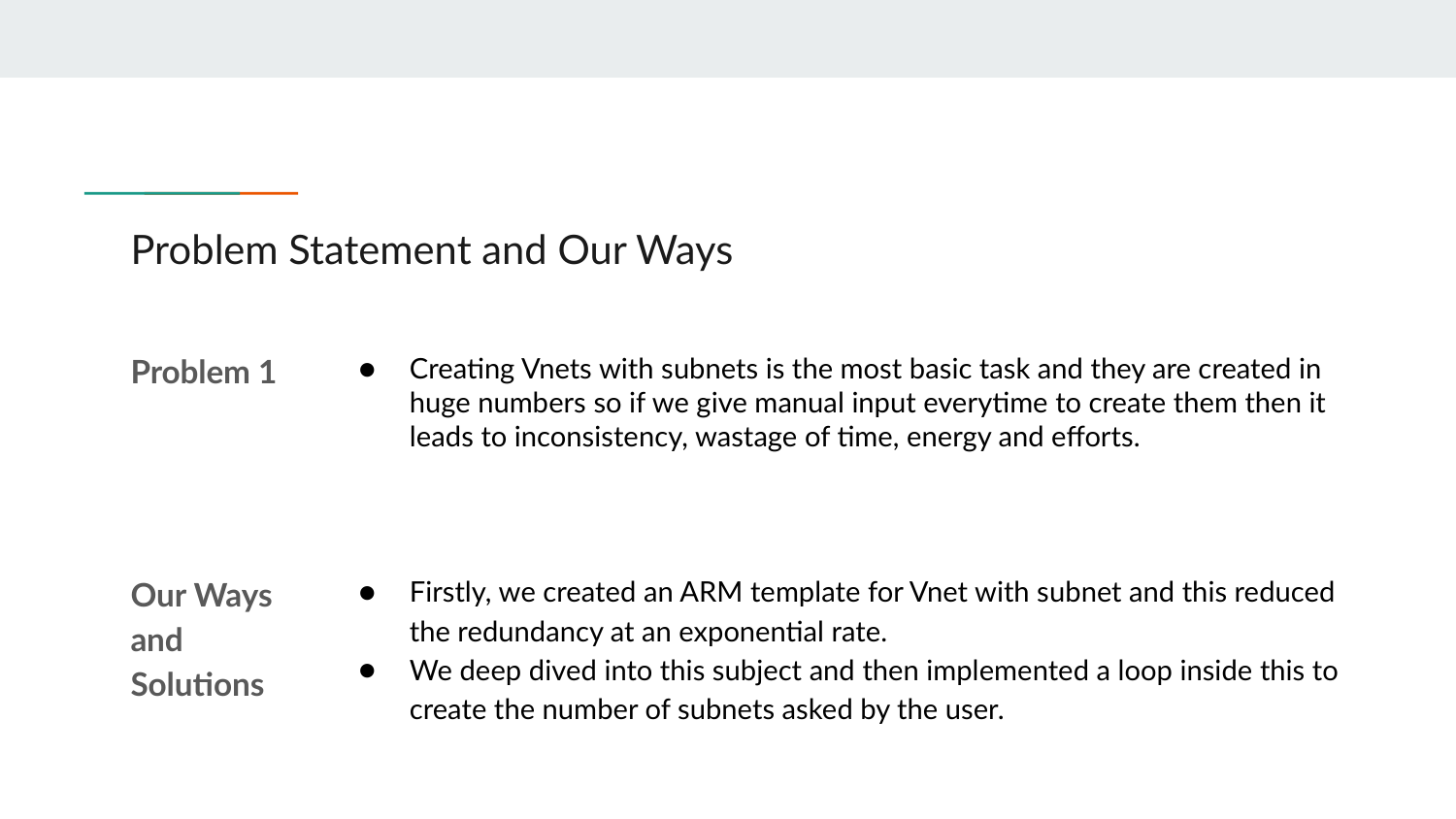

# Problem Statement and Our Ways
Problem 1

Creating Vnets with subnets is the most basic task and they are created in huge numbers so if we give manual input everytime to create them then it  leads to inconsistency, wastage of time, energy and efforts.
Our Ways and Solutions
Firstly, we created an ARM template for Vnet with subnet and this reduced the redundancy at an exponential rate.
We deep dived into this subject and then implemented a loop inside this to create the number of subnets asked by the user.